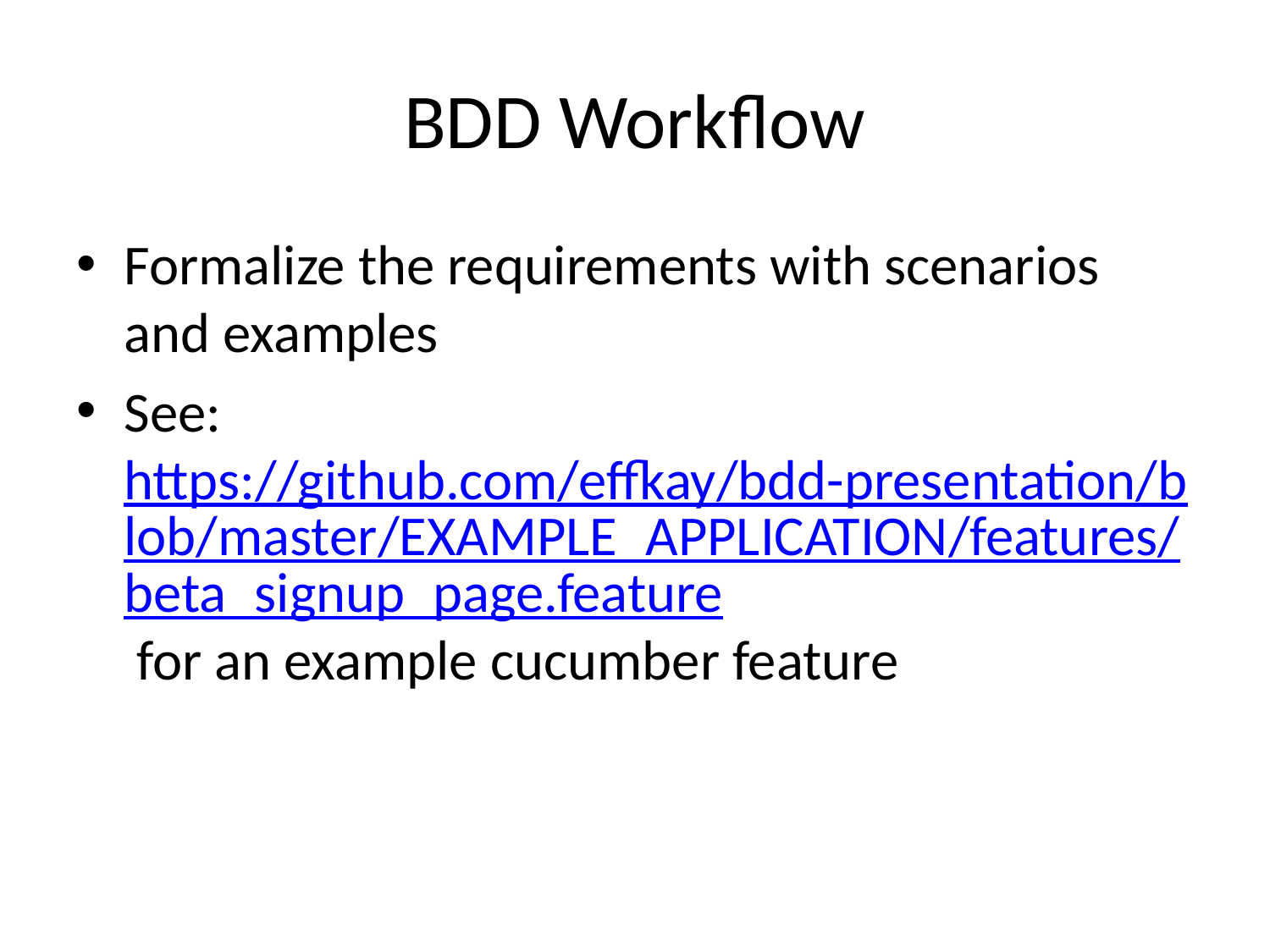

# BDD Workflow
Formalize the requirements with scenarios and examples
See: https://github.com/effkay/bdd-presentation/blob/master/EXAMPLE_APPLICATION/features/beta_signup_page.feature for an example cucumber feature